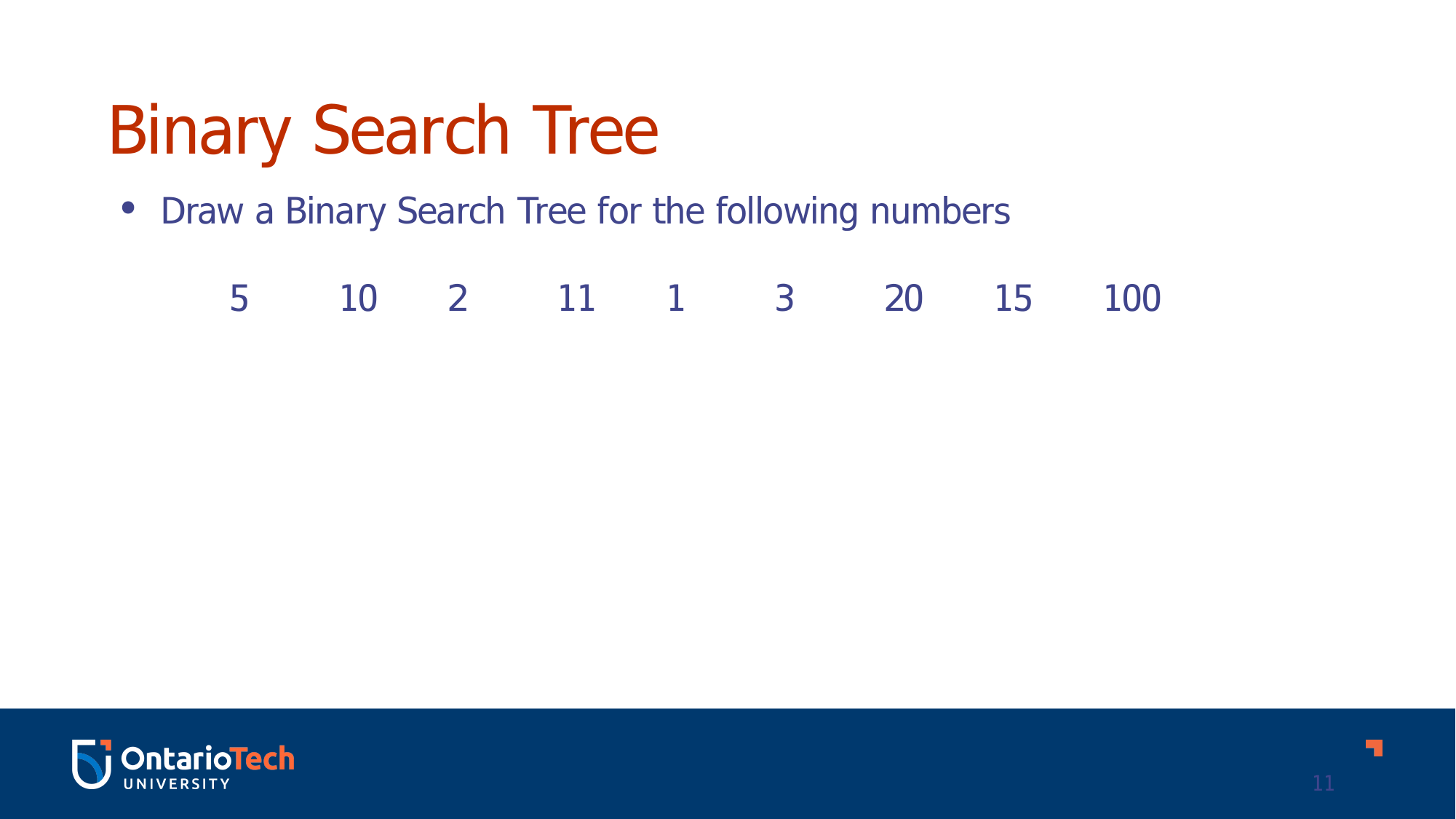

Binary Search Tree
Draw a Binary Search Tree for the following numbers

	5	10	2	11	1	3	20	15	100
11